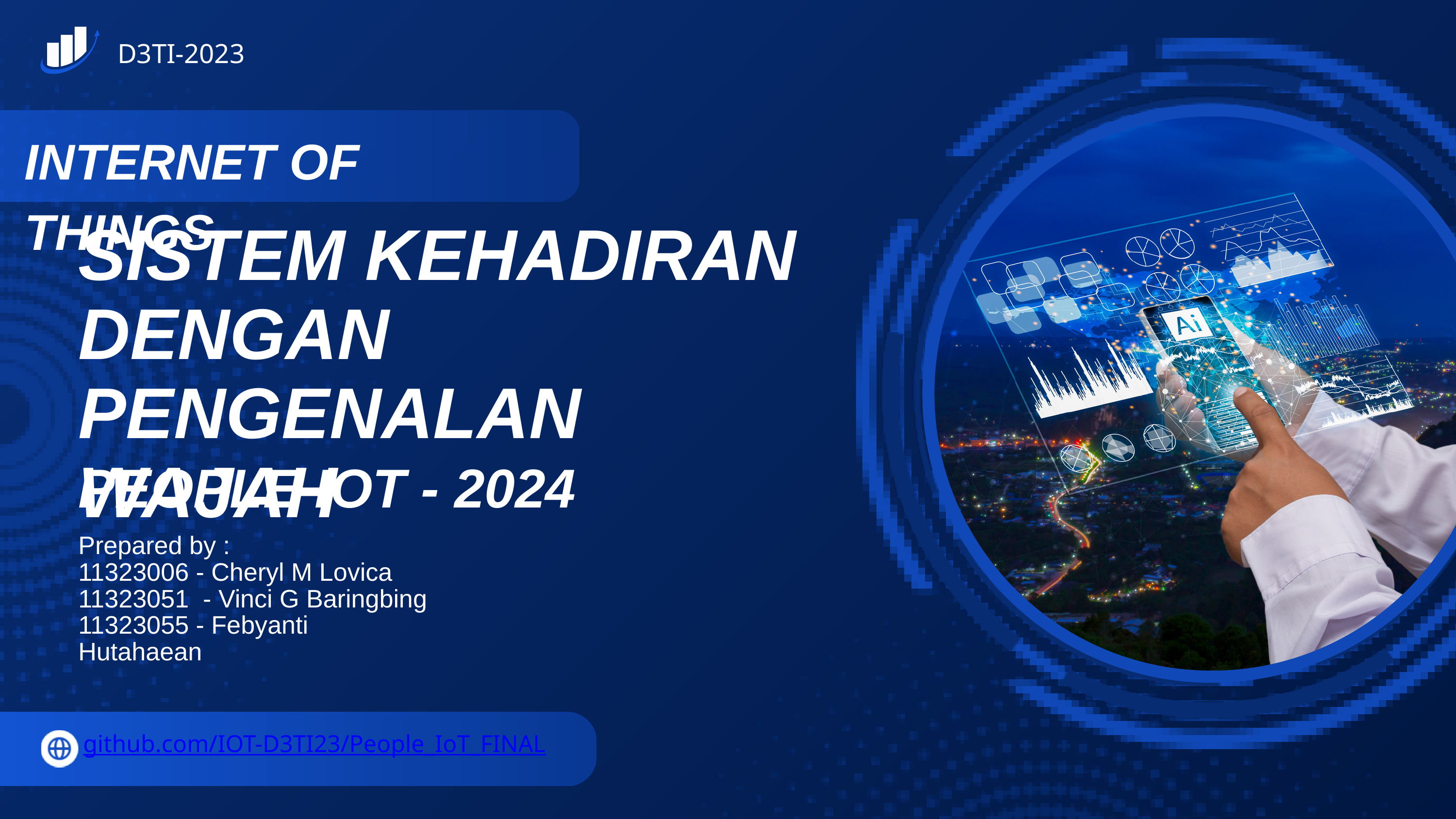

D3TI-2023

INTERNET OF THINGS
SISTEM KEHADIRAN DENGAN PENGENALAN WAJAH
PEOPLE IOT - 2024
Prepared by :
11323006 - Cheryl M Lovica
11323051  - Vinci G Baringbing
11323055 - Febyanti Hutahaean

github.com/IOT-D3TI23/People_IoT_FINAL